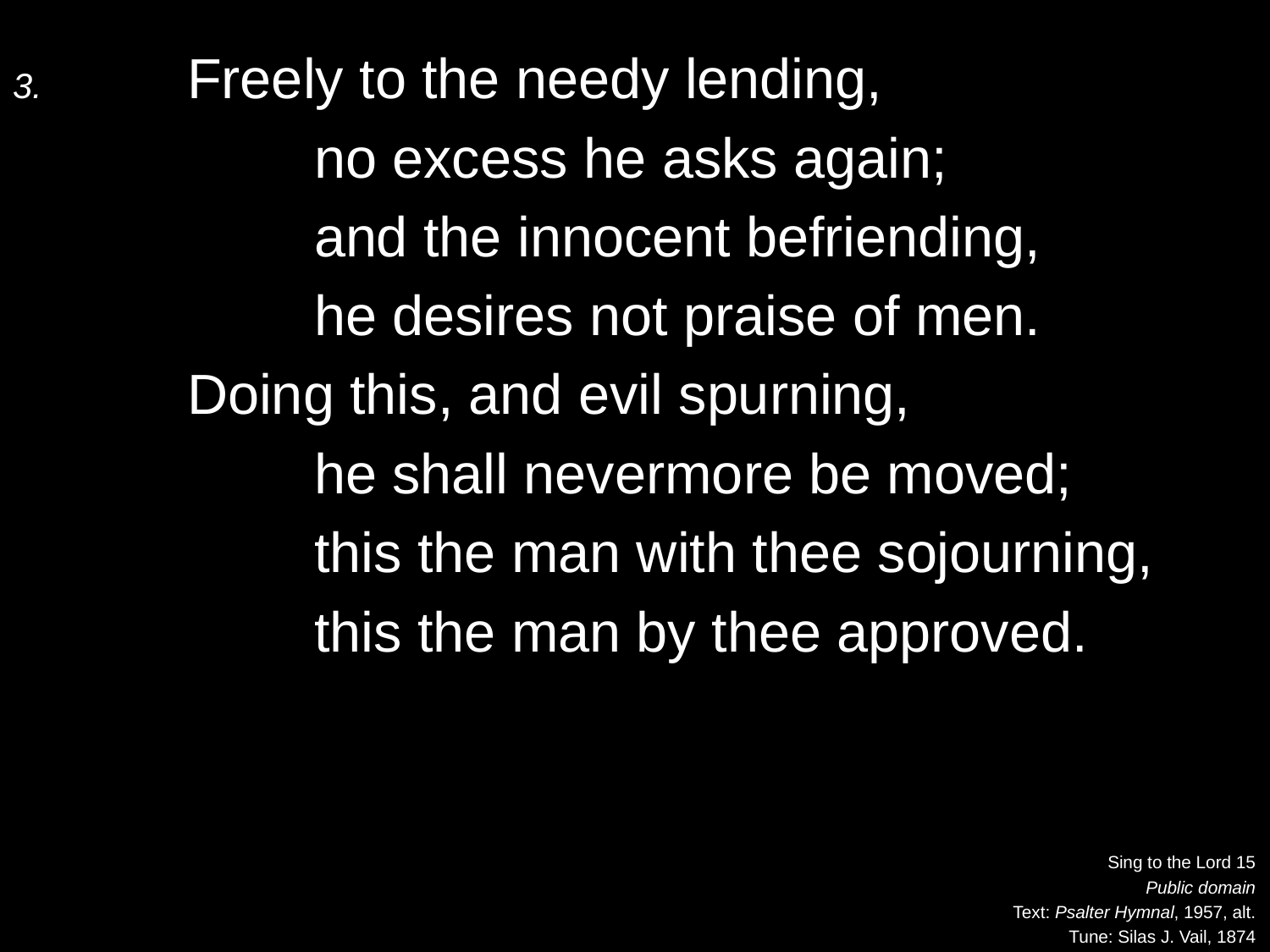

3.	Freely to the needy lending,
		no excess he asks again;
		and the innocent befriending,
		he desires not praise of men.
	Doing this, and evil spurning,
		he shall nevermore be moved;
		this the man with thee sojourning,
		this the man by thee approved.
Sing to the Lord 15
Public domain
Text: Psalter Hymnal, 1957, alt.
Tune: Silas J. Vail, 1874